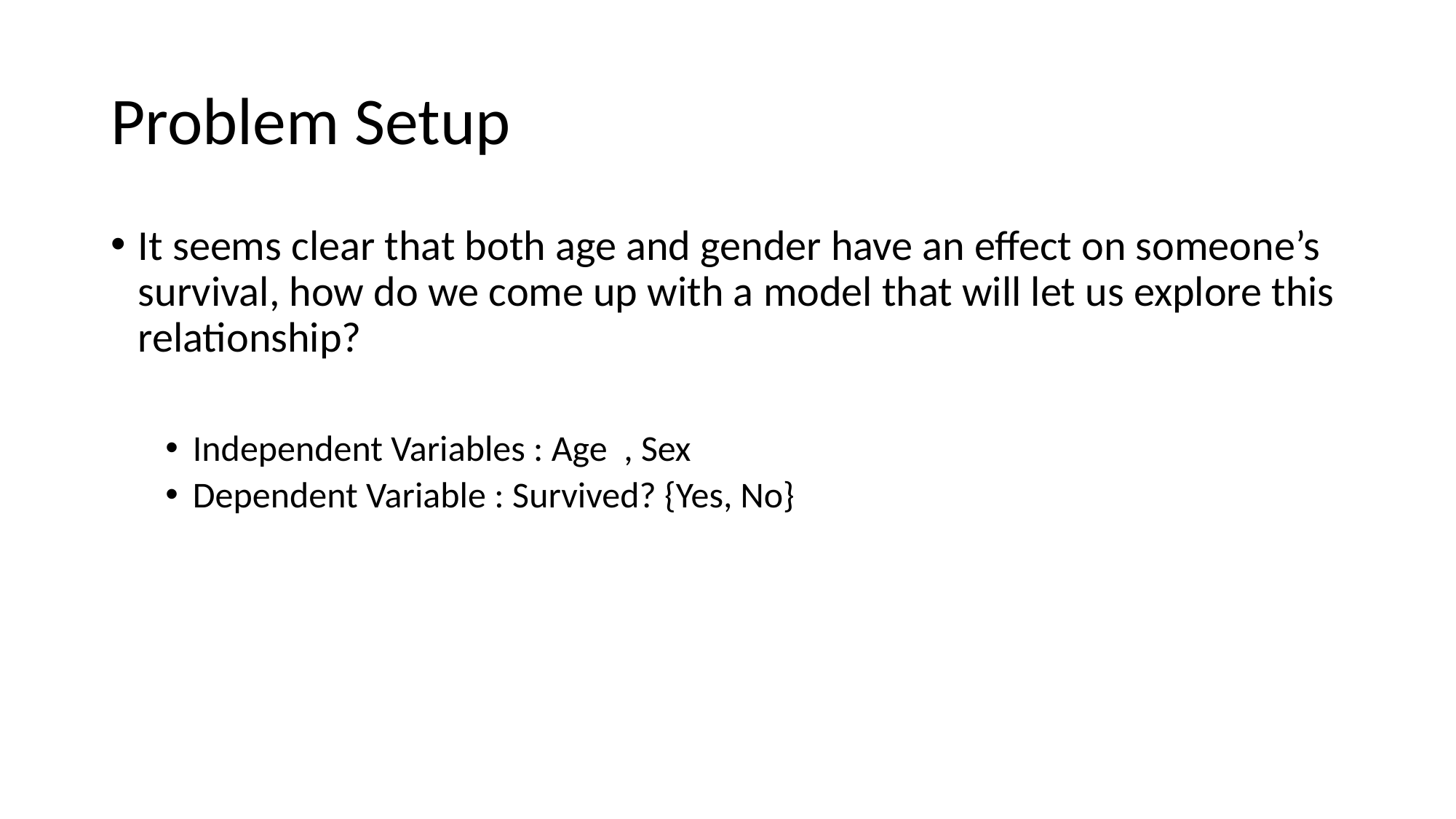

# Problem Setup
It seems clear that both age and gender have an effect on someone’s survival, how do we come up with a model that will let us explore this relationship?

Independent Variables : Age  , Sex
Dependent Variable : Survived? {Yes, No}